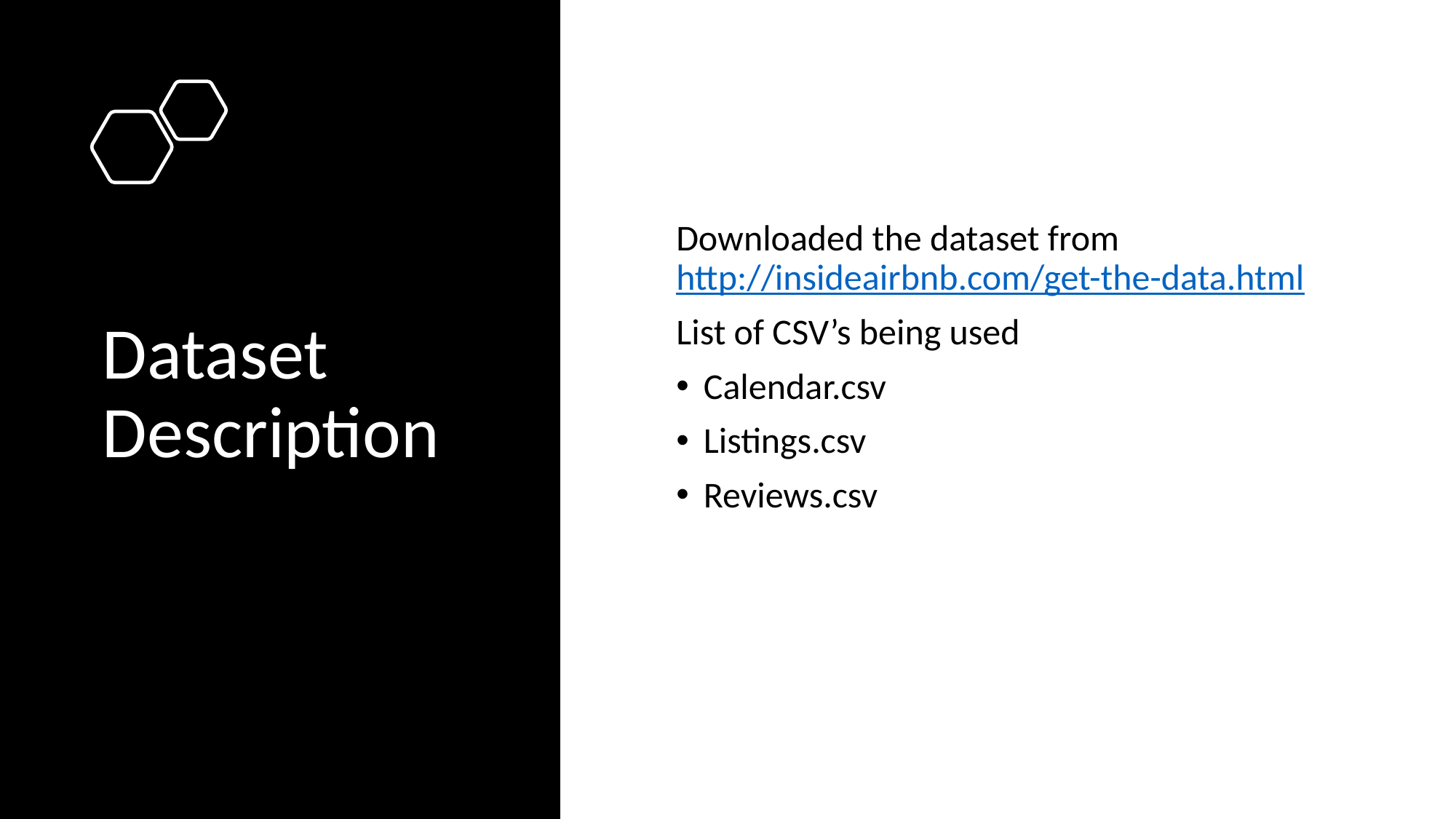

# Dataset Description
Downloaded the dataset from http://insideairbnb.com/get-the-data.html
List of CSV’s being used
Calendar.csv
Listings.csv
Reviews.csv